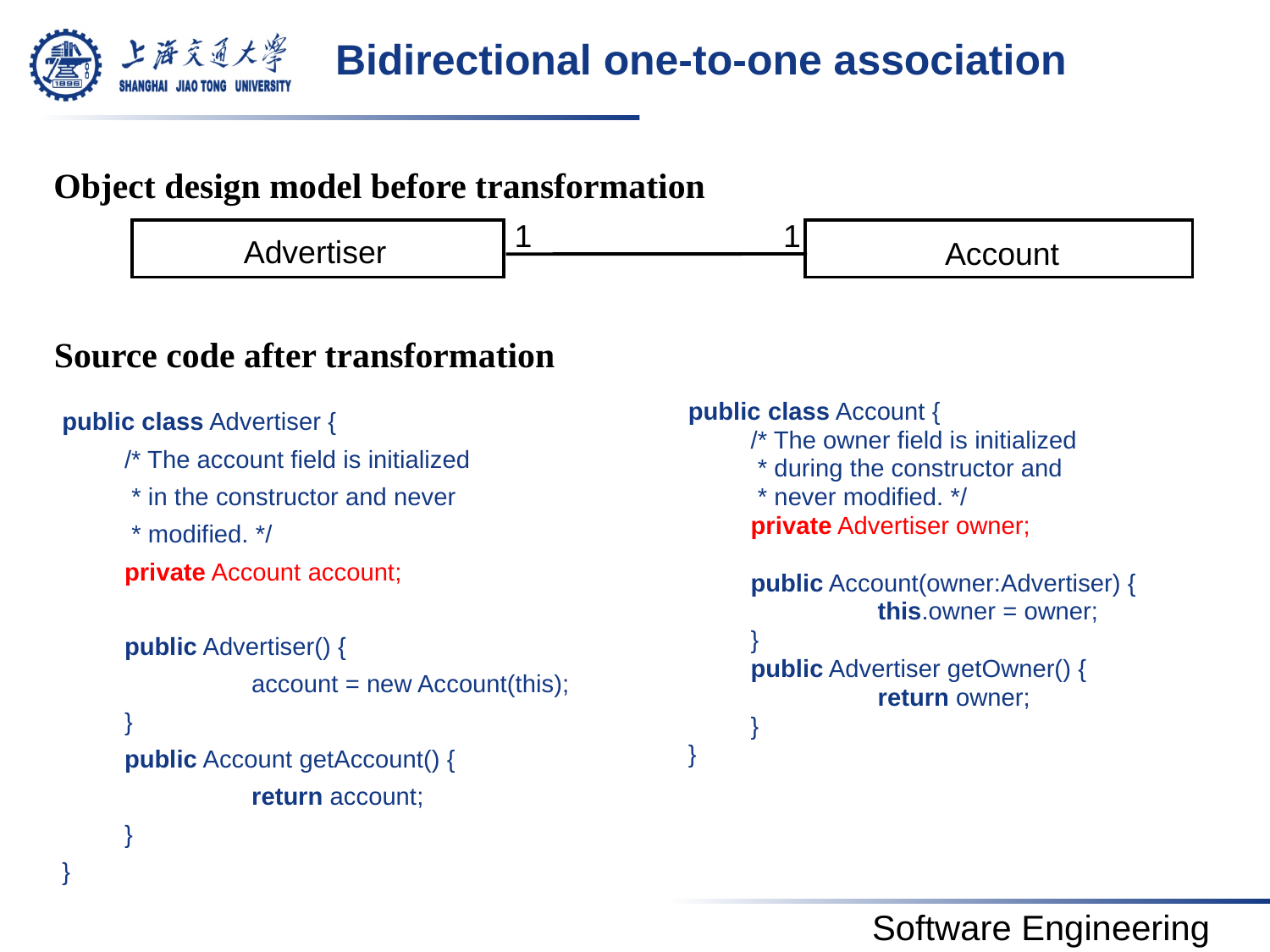

# Bidirectional one-to-one association
Object design model before transformation
1
1

Advertiser
Account

Source code after transformation
public class Account {
	/* The owner field is initialized
	 * during the constructor and
	 * never modified. */
	private Advertiser owner;

	public Account(owner:Advertiser) {
		this.owner = owner;
	}
	public Advertiser getOwner() {
		return owner;
	}
}
public class Advertiser {
	/* The account field is initialized
	 * in the constructor and never
	 * modified. */
	private Account account;

	public Advertiser() {
		account = new Account(this);
	}
	public Account getAccount() {
		return account;
	}
}